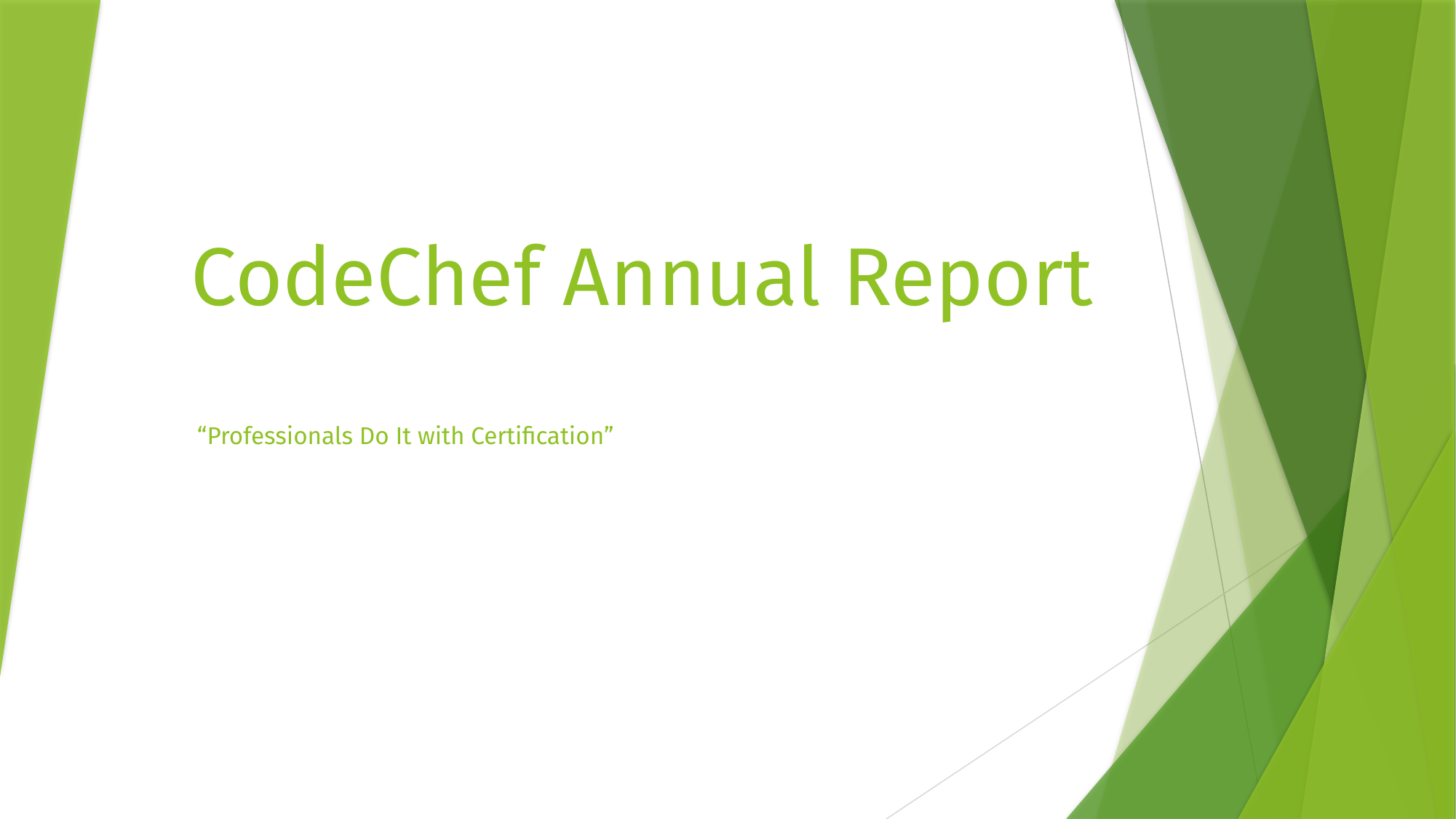

# CodeChef Annual Report “Professionals Do It with Certification”